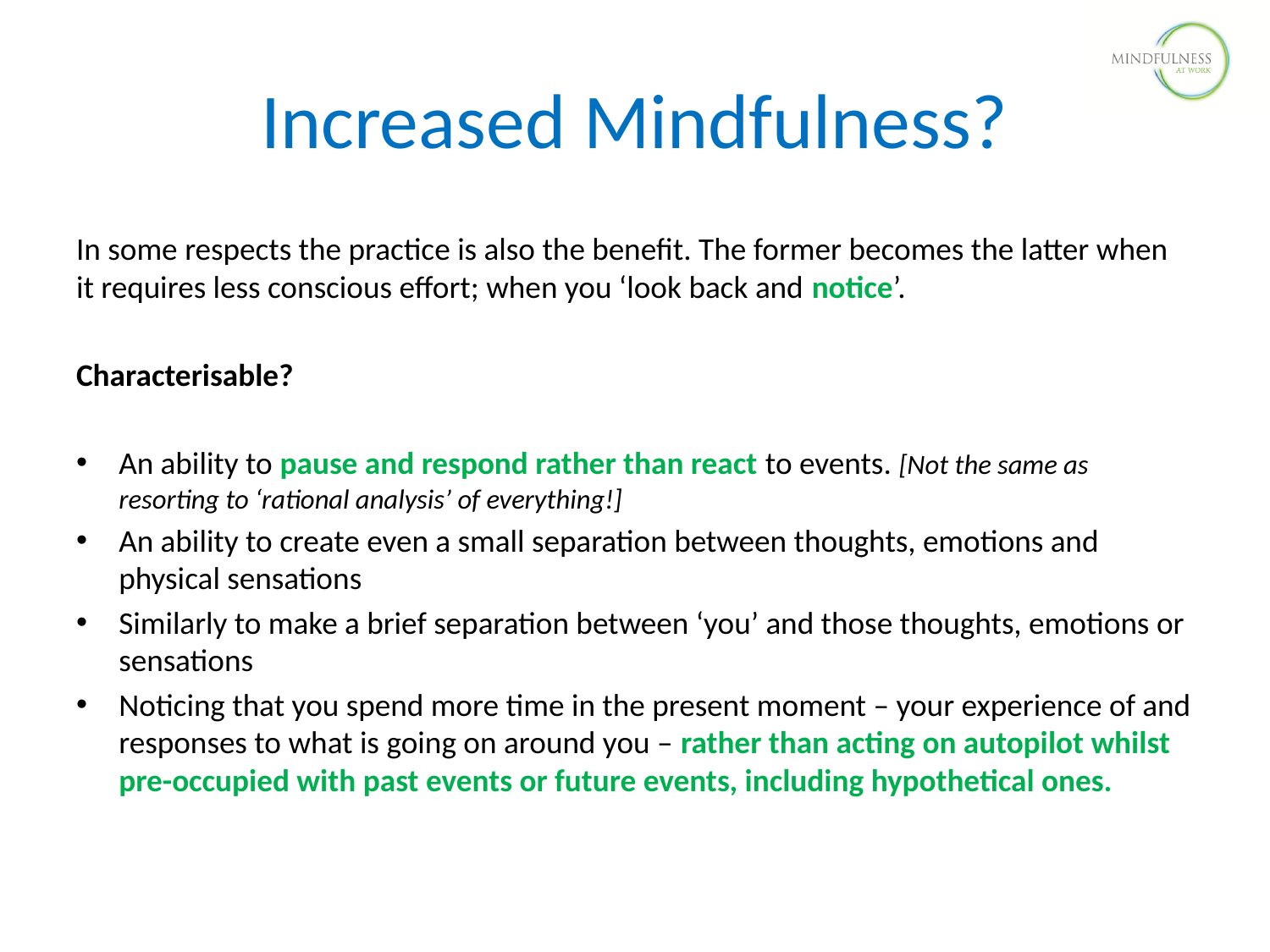

Increased Mindfulness?
In some respects the practice is also the benefit. The former becomes the latter when it requires less conscious effort; when you ‘look back and notice’.

Characterisable?

An ability to pause and respond rather than react to events. [Not the same as resorting to ‘rational analysis’ of everything!]
An ability to create even a small separation between thoughts, emotions and physical sensations
Similarly to make a brief separation between ‘you’ and those thoughts, emotions or sensations
Noticing that you spend more time in the present moment – your experience of and responses to what is going on around you – rather than acting on autopilot whilst pre-occupied with past events or future events, including hypothetical ones.